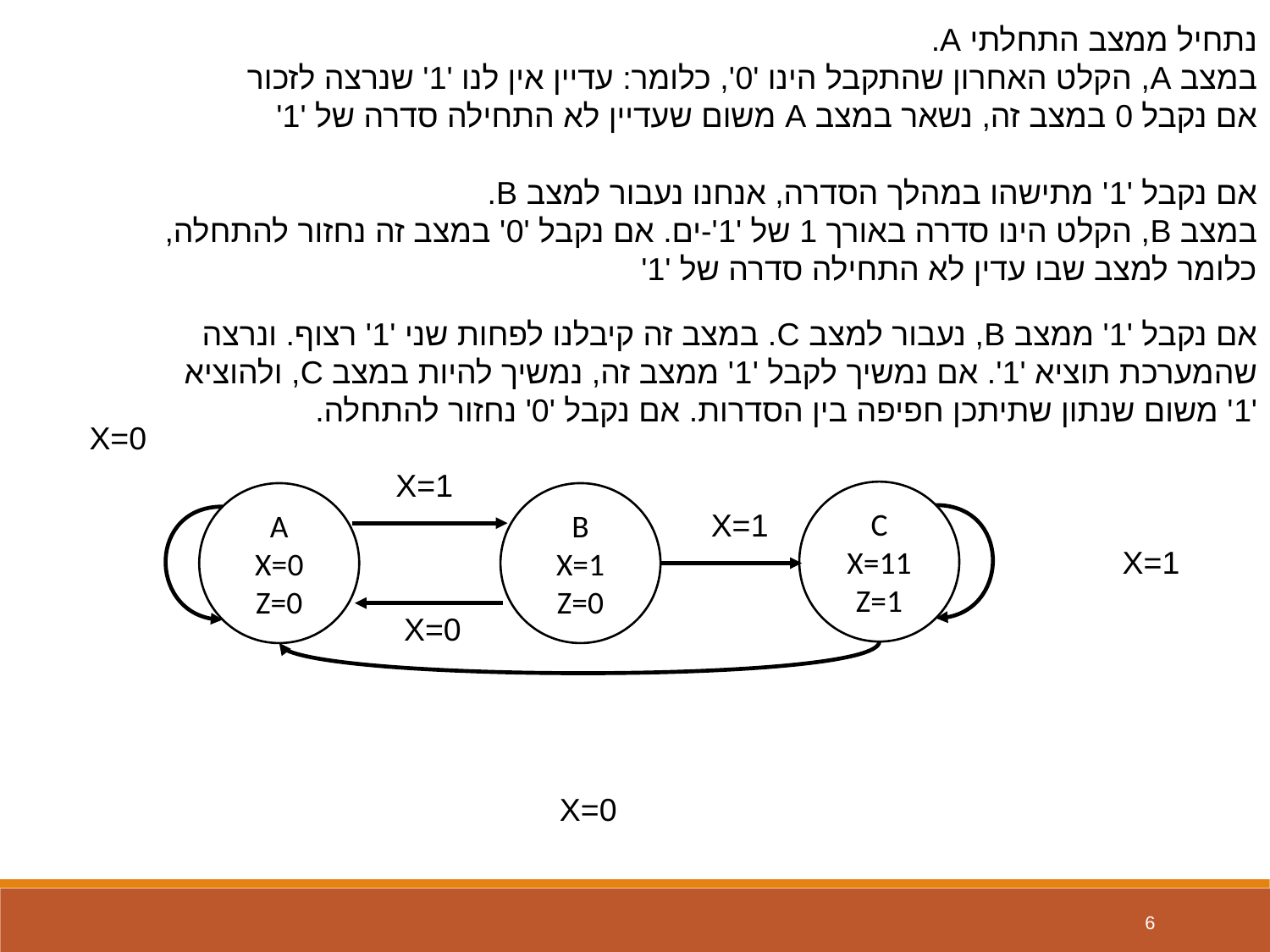

נתחיל ממצב התחלתי A.
במצב A, הקלט האחרון שהתקבל הינו '0', כלומר: עדיין אין לנו '1' שנרצה לזכור
אם נקבל 0 במצב זה, נשאר במצב A משום שעדיין לא התחילה סדרה של '1'
אם נקבל '1' מתישהו במהלך הסדרה, אנחנו נעבור למצב B.
במצב B, הקלט הינו סדרה באורך 1 של '1'-ים. אם נקבל '0' במצב זה נחזור להתחלה, כלומר למצב שבו עדין לא התחילה סדרה של '1'
אם נקבל '1' ממצב B, נעבור למצב C. במצב זה קיבלנו לפחות שני '1' רצוף. ונרצה שהמערכת תוציא '1'. אם נמשיך לקבל '1' ממצב זה, נמשיך להיות במצב C, ולהוציא '1' משום שנתון שתיתכן חפיפה בין הסדרות. אם נקבל '0' נחזור להתחלה.
X=0
X=1
C
X=11
Z=1
A
X=0
Z=0
B
X=1
Z=0
X=1
X=1
X=0
X=0
6